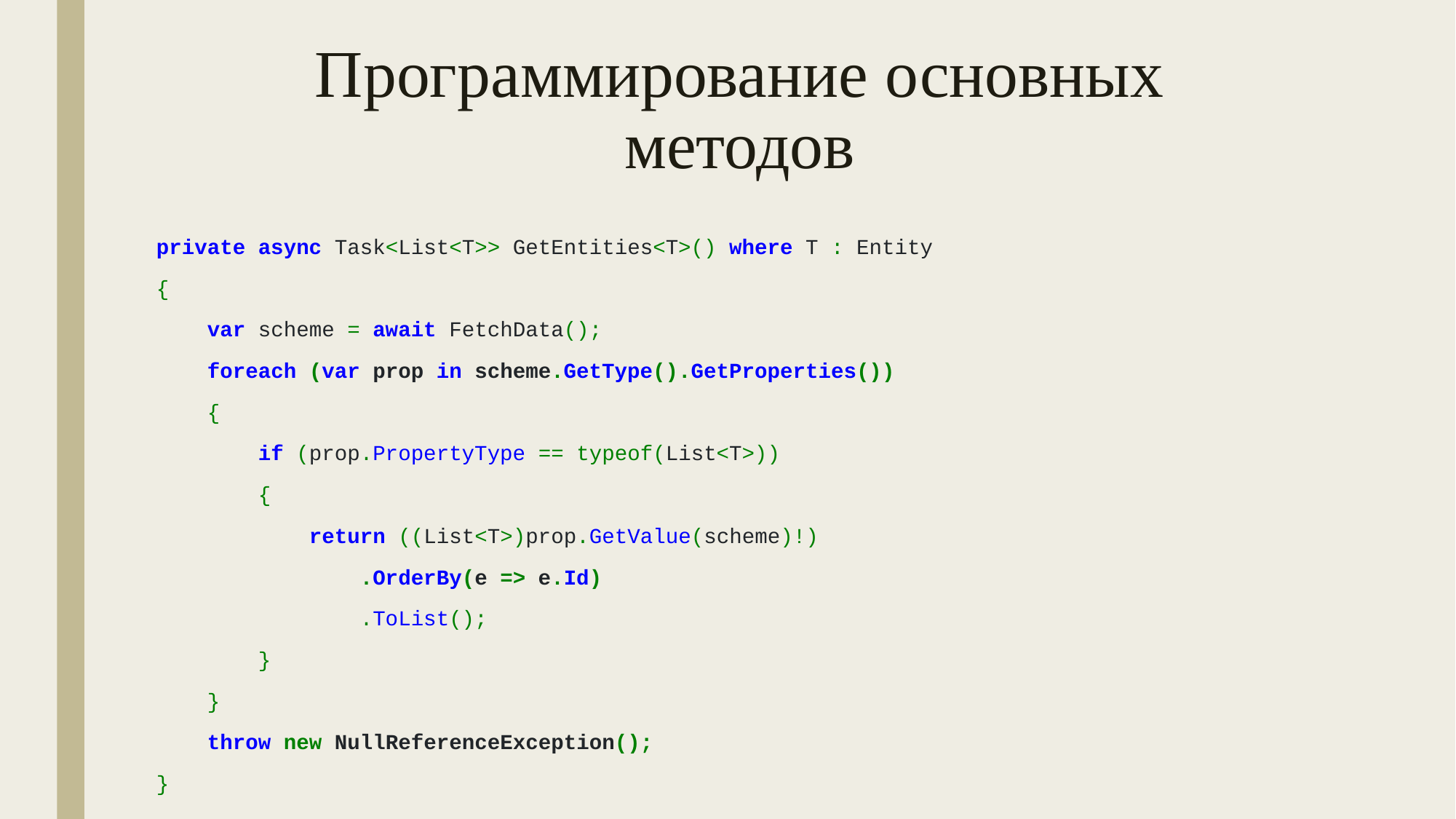

# Программирование основных методов
private async Task<List<T>> GetEntities<T>() where T : Entity
{
    var scheme = await FetchData();
    foreach (var prop in scheme.GetType().GetProperties())
    {
        if (prop.PropertyType == typeof(List<T>))
        {
            return ((List<T>)prop.GetValue(scheme)!)
                .OrderBy(e => e.Id)
                .ToList();
        }
    }
    throw new NullReferenceException();
}